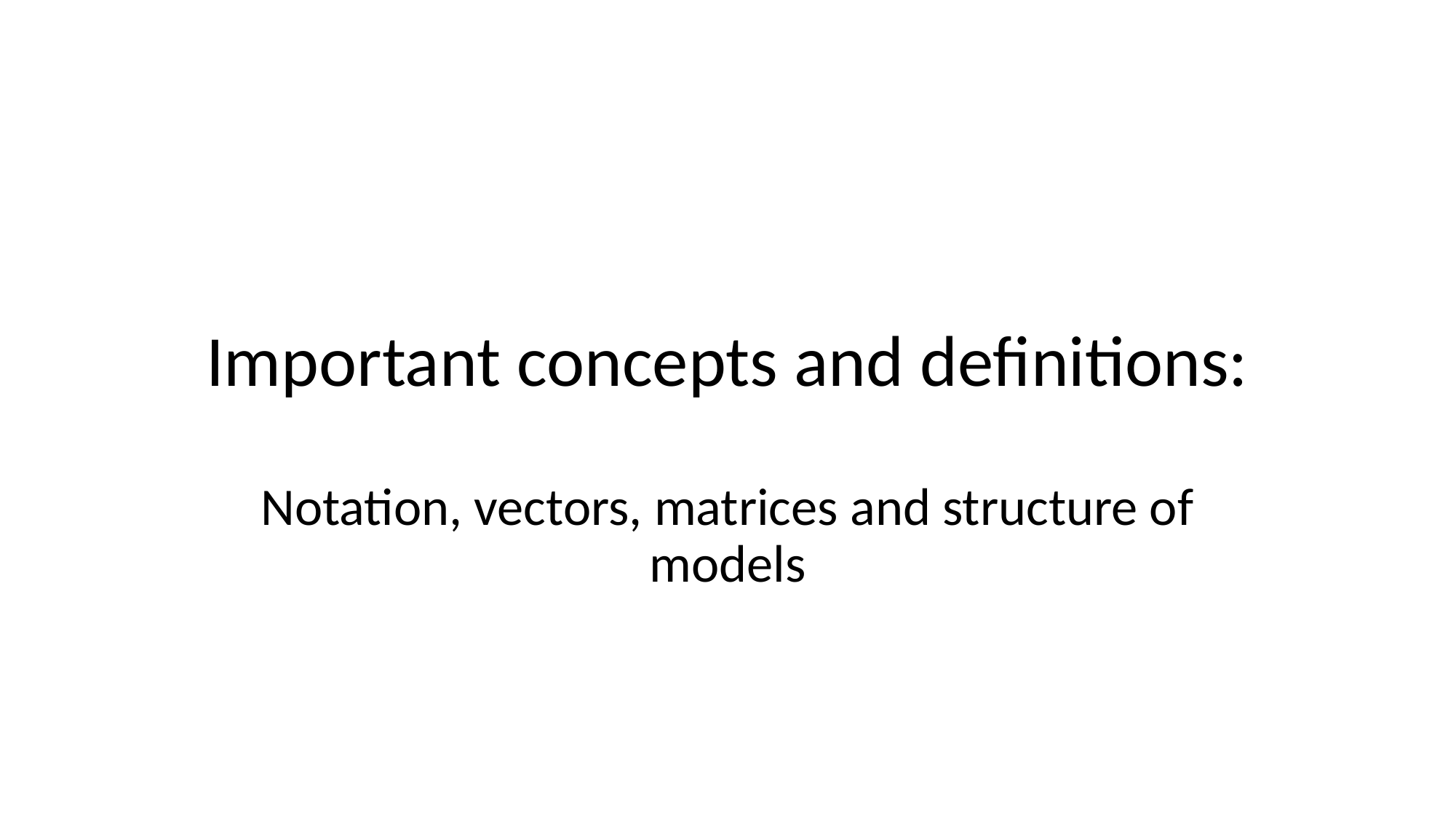

# Important concepts and definitions: Notation, vectors, matrices and structure of models